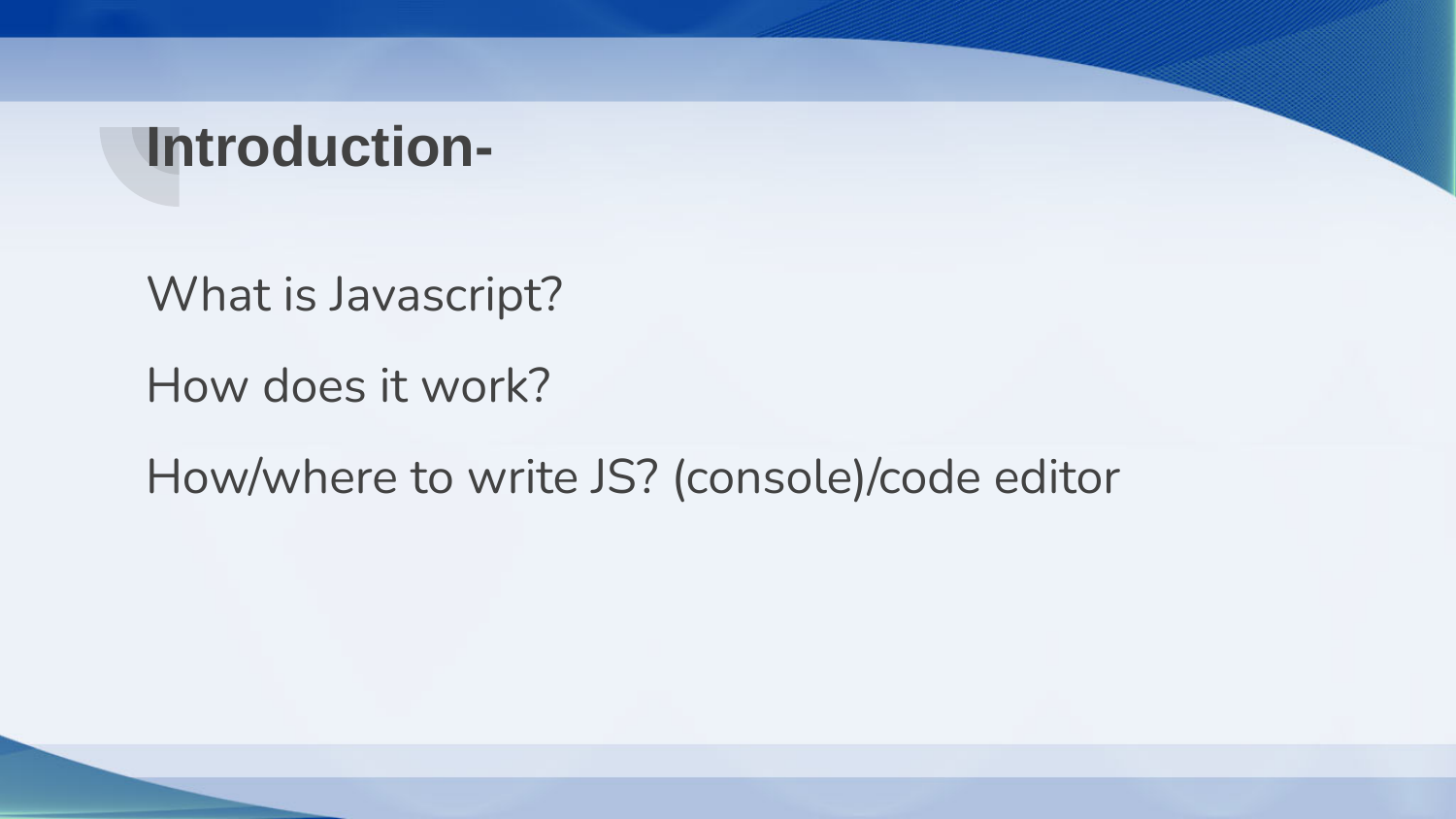

# Introduction-
What is Javascript?
How does it work?
How/where to write JS? (console)/code editor